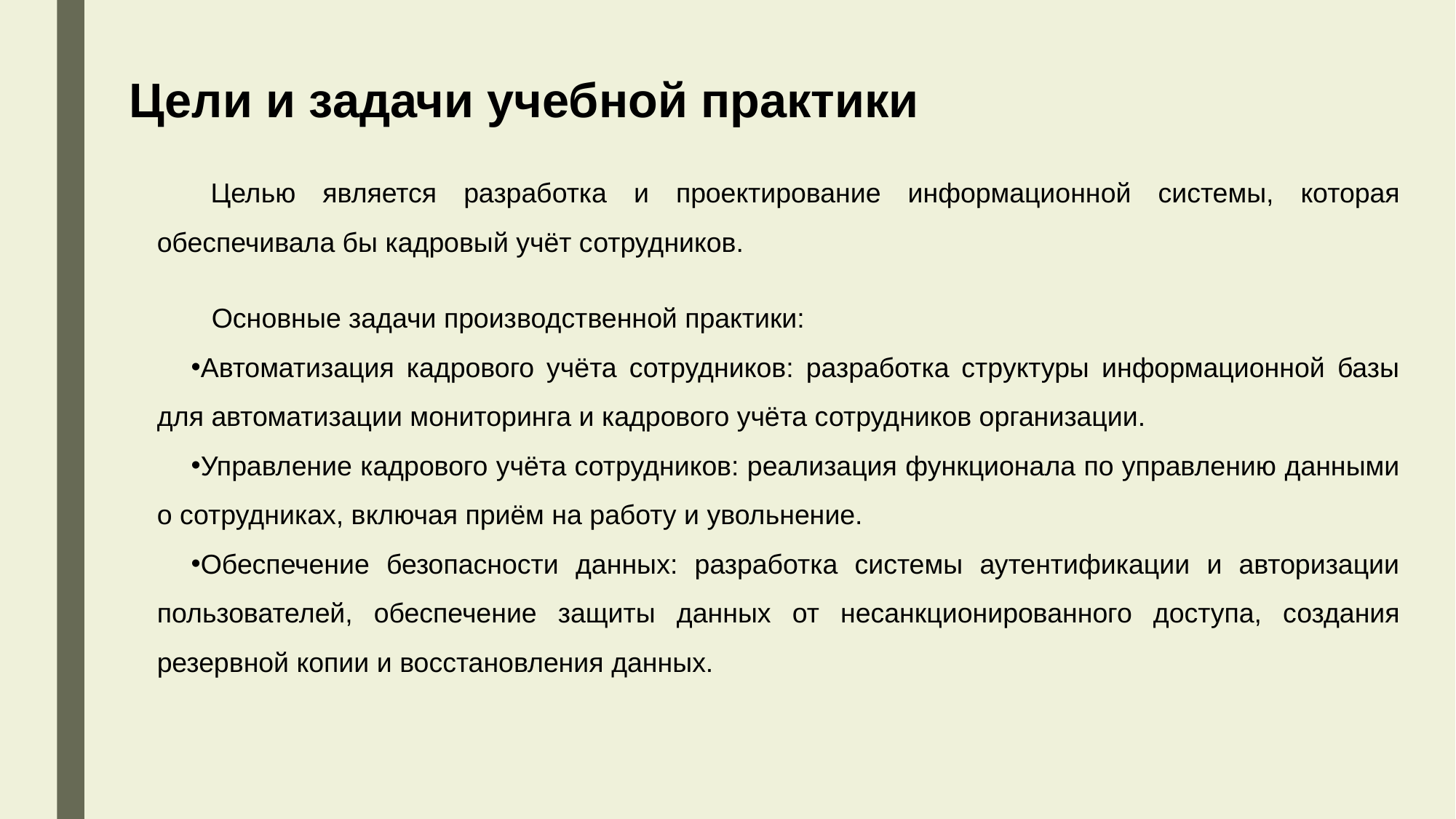

Цели и задачи учебной практики
Целью является разработка и проектирование информационной системы, которая обеспечивала бы кадровый учёт сотрудников.
Основные задачи производственной практики:
Автоматизация кадрового учёта сотрудников: разработка структуры информационной базы для автоматизации мониторинга и кадрового учёта сотрудников организации.
Управление кадрового учёта сотрудников: реализация функционала по управлению данными о сотрудниках, включая приём на работу и увольнение.
Обеспечение безопасности данных: разработка системы аутентификации и авторизации пользователей, обеспечение защиты данных от несанкционированного доступа, создания резервной копии и восстановления данных.